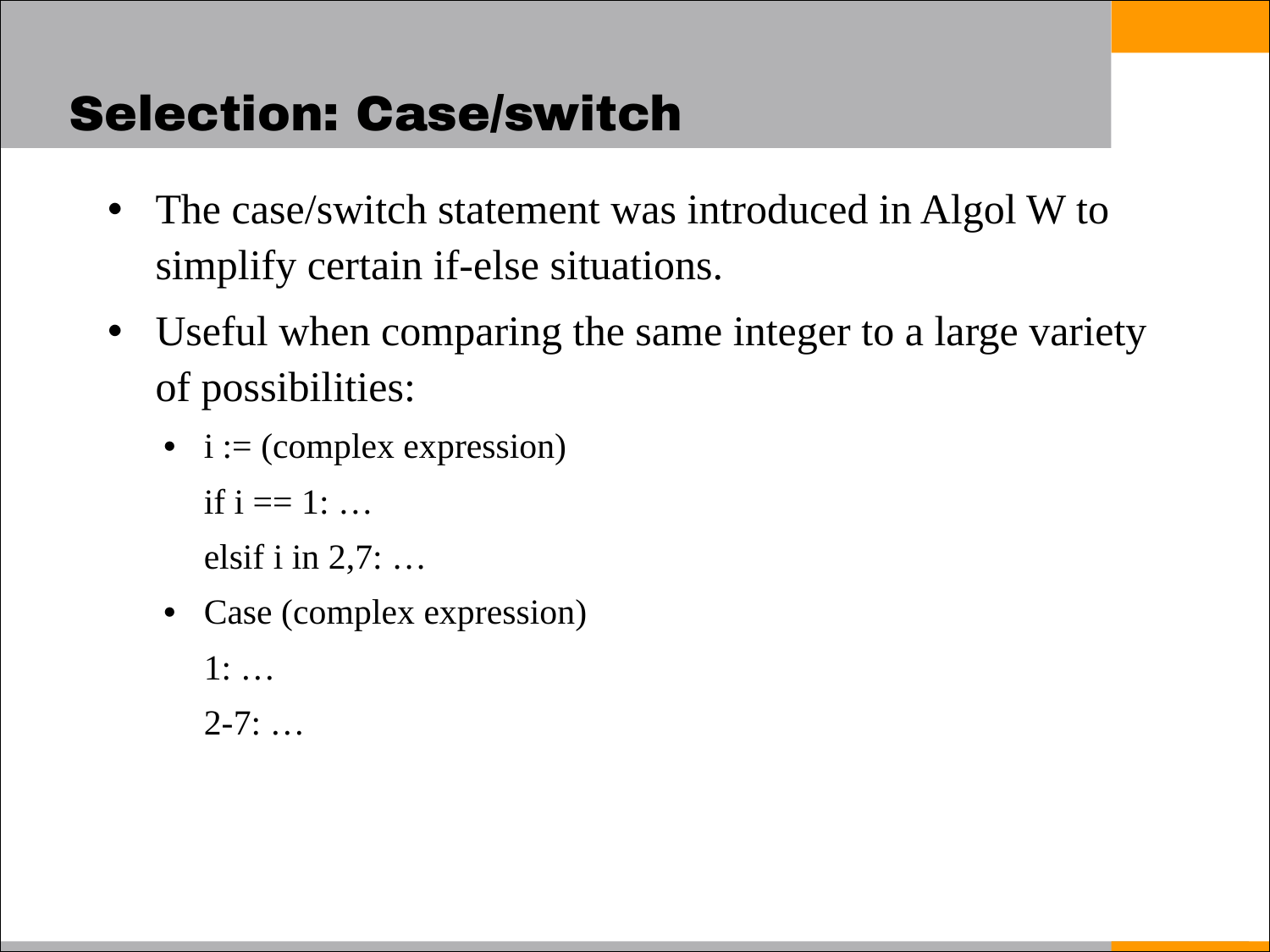

# Selection: Case/switch
The case/switch statement was introduced in Algol W to simplify certain if-else situations.
Useful when comparing the same integer to a large variety of possibilities:
i := (complex expression)
	if i == 1: …
	elsif i in 2,7: …
Case (complex expression)
	1: …
	2-7: …